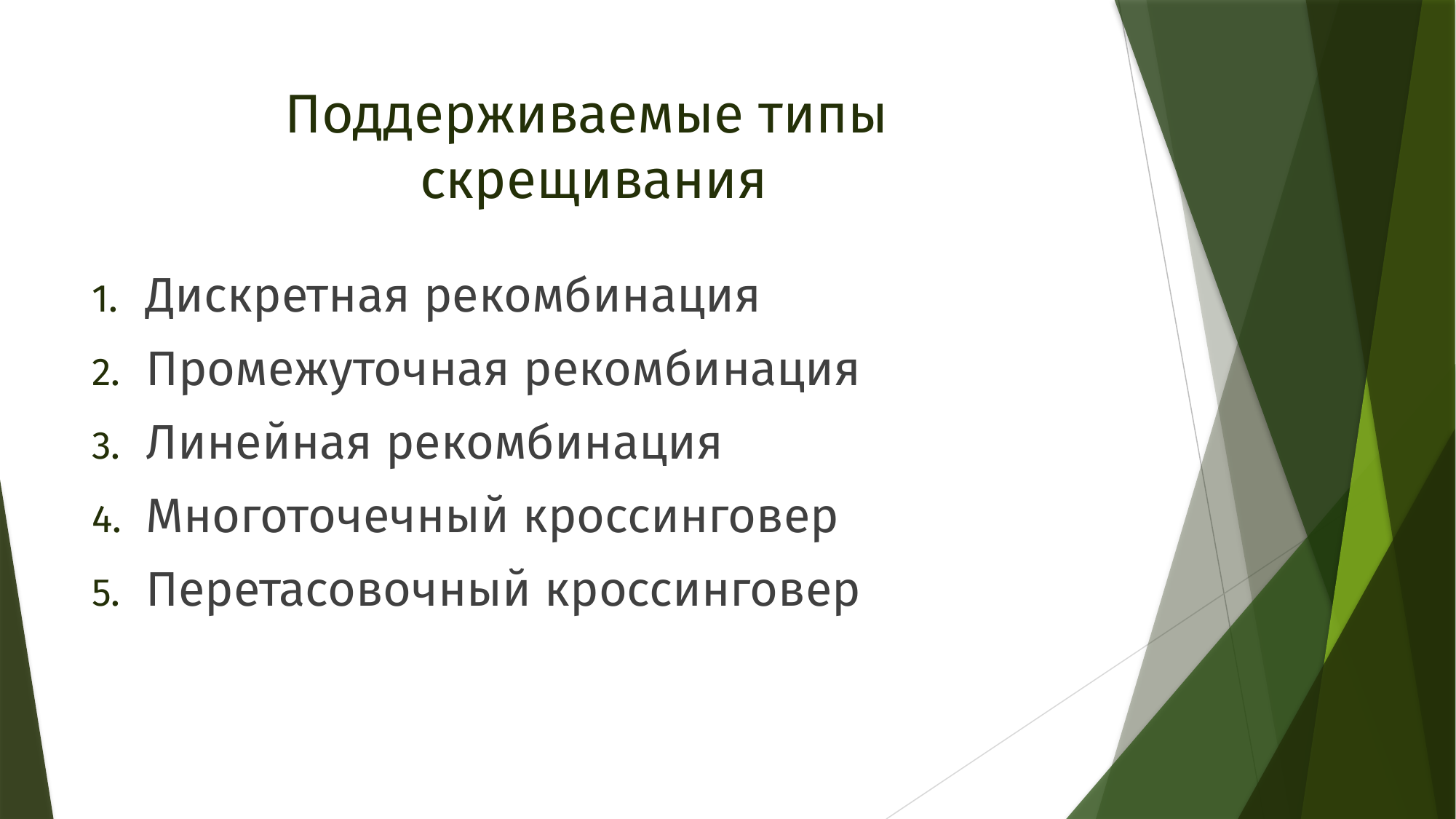

# Поддерживаемые типы скрещивания
 Дискретная рекомбинация
 Промежуточная рекомбинация
 Линейная рекомбинация
 Многоточечный кроссинговер
 Перетасовочный кроссинговер